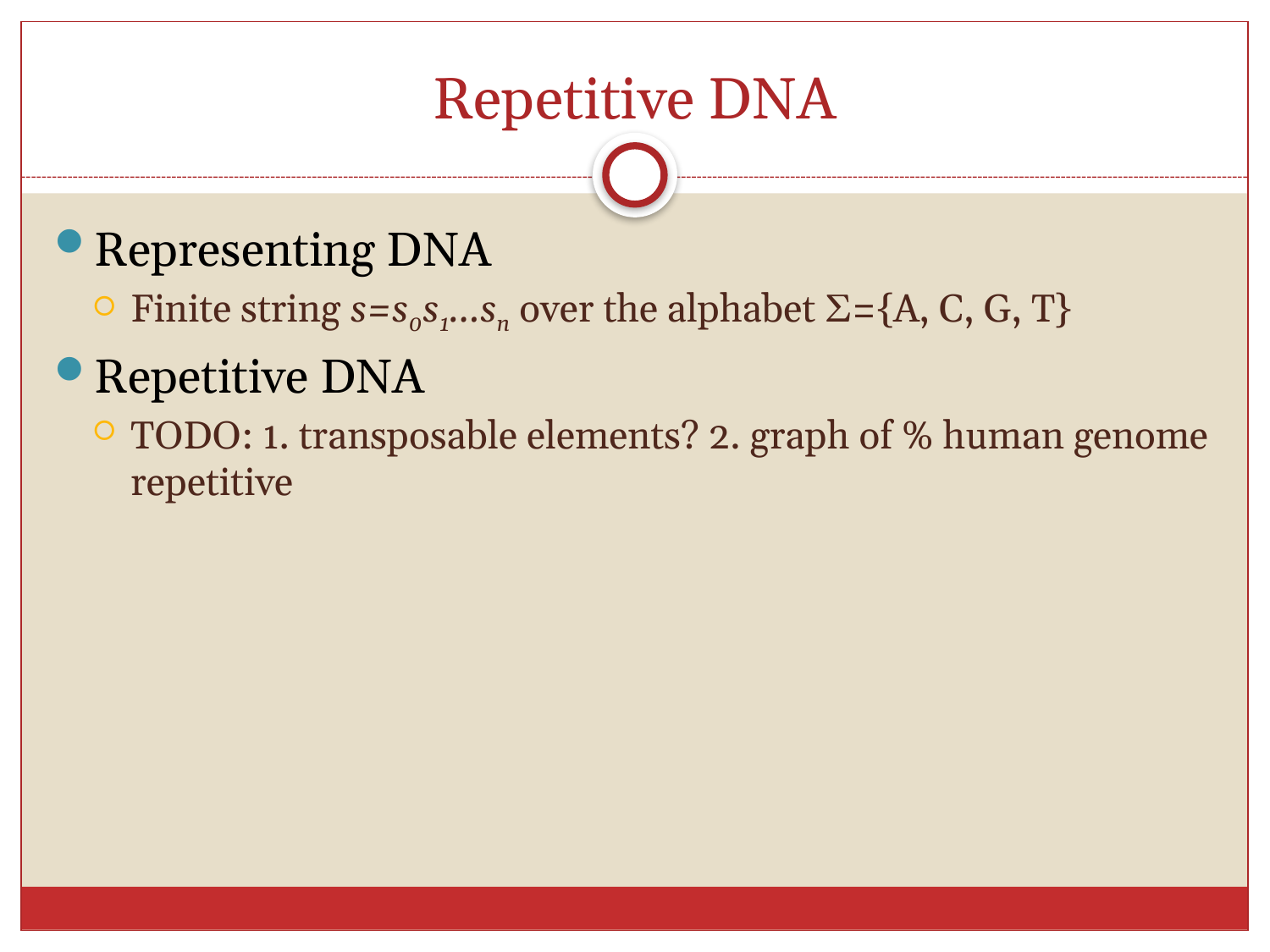

# Repetitive DNA
Representing DNA
Finite string s=s0s1…sn over the alphabet Σ={A, C, G, T}
Repetitive DNA
TODO: 1. transposable elements? 2. graph of % human genome repetitive